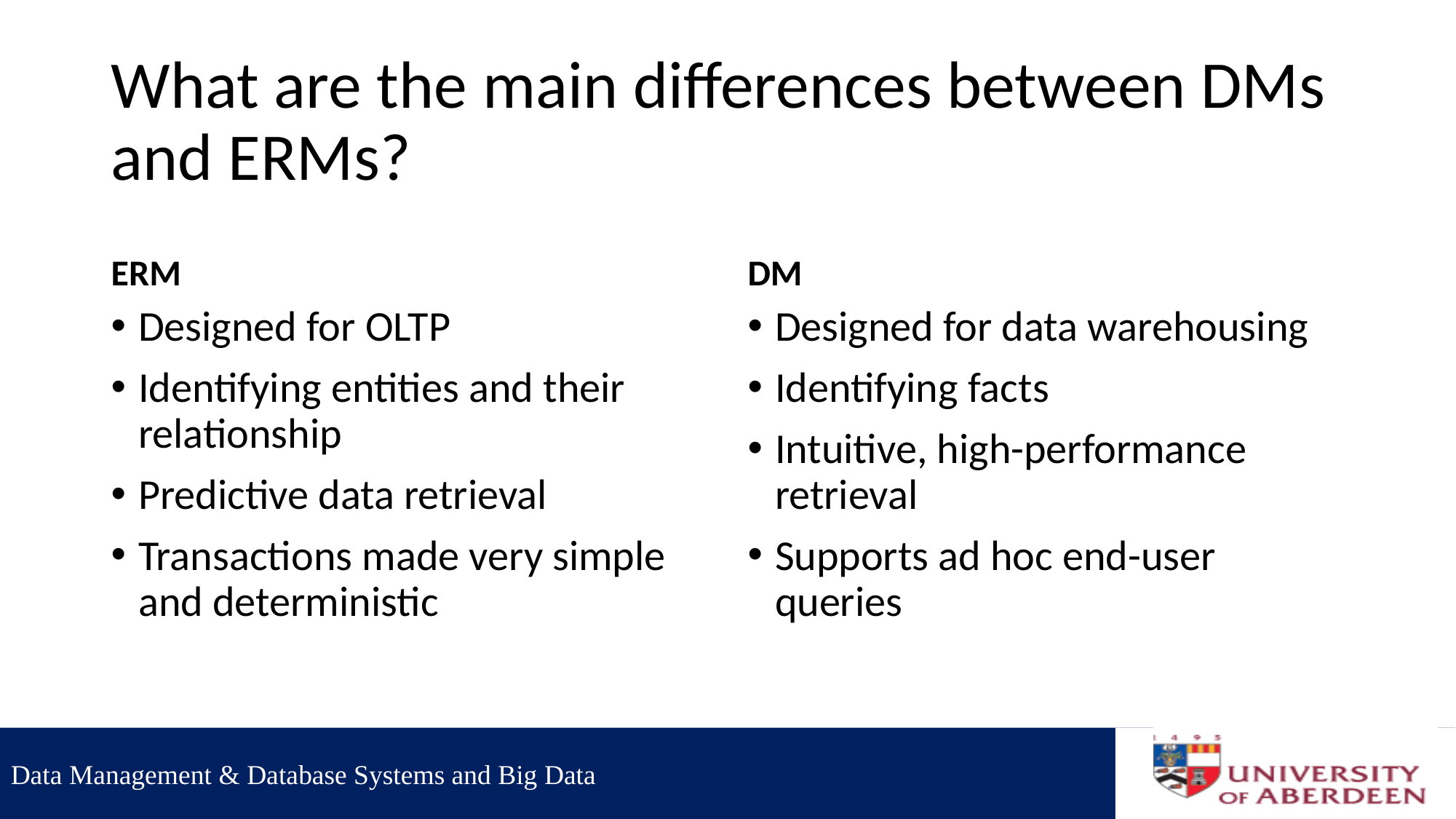

# What are the main differences between DMs and ERMs?
ERM
DM
Designed for OLTP
Identifying entities and their relationship
Predictive data retrieval
Transactions made very simple and deterministic
Designed for data warehousing
Identifying facts
Intuitive, high-performance retrieval
Supports ad hoc end-user queries